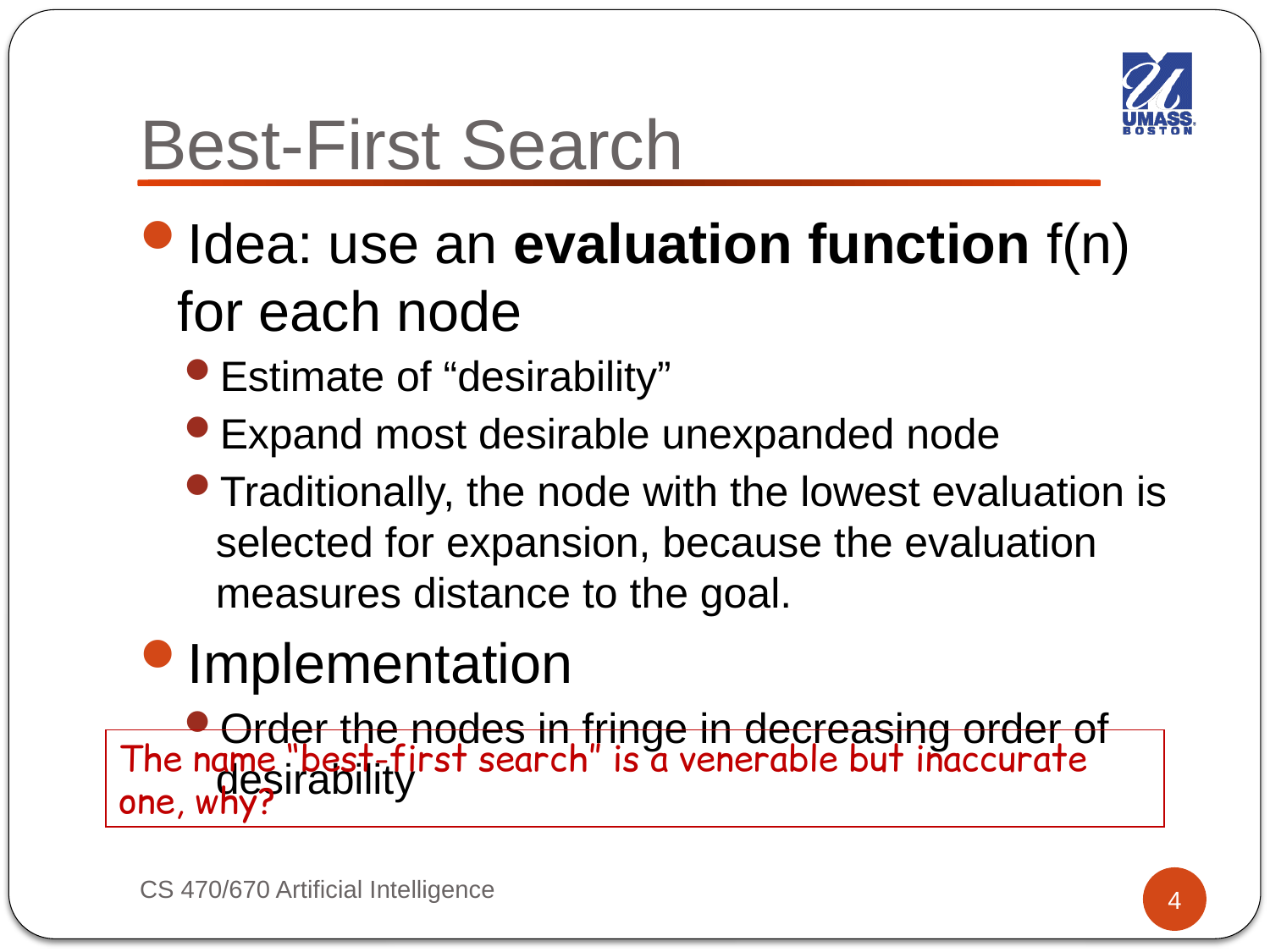

# Best-First Search
Idea: use an evaluation function f(n) for each node
Estimate of “desirability”
Expand most desirable unexpanded node
Traditionally, the node with the lowest evaluation is selected for expansion, because the evaluation measures distance to the goal.
Implementation
Order the nodes in fringe in decreasing order of desirability
The name “best-first search” is a venerable but inaccurate one, why?

CS 470/670 Artificial Intelligence

4